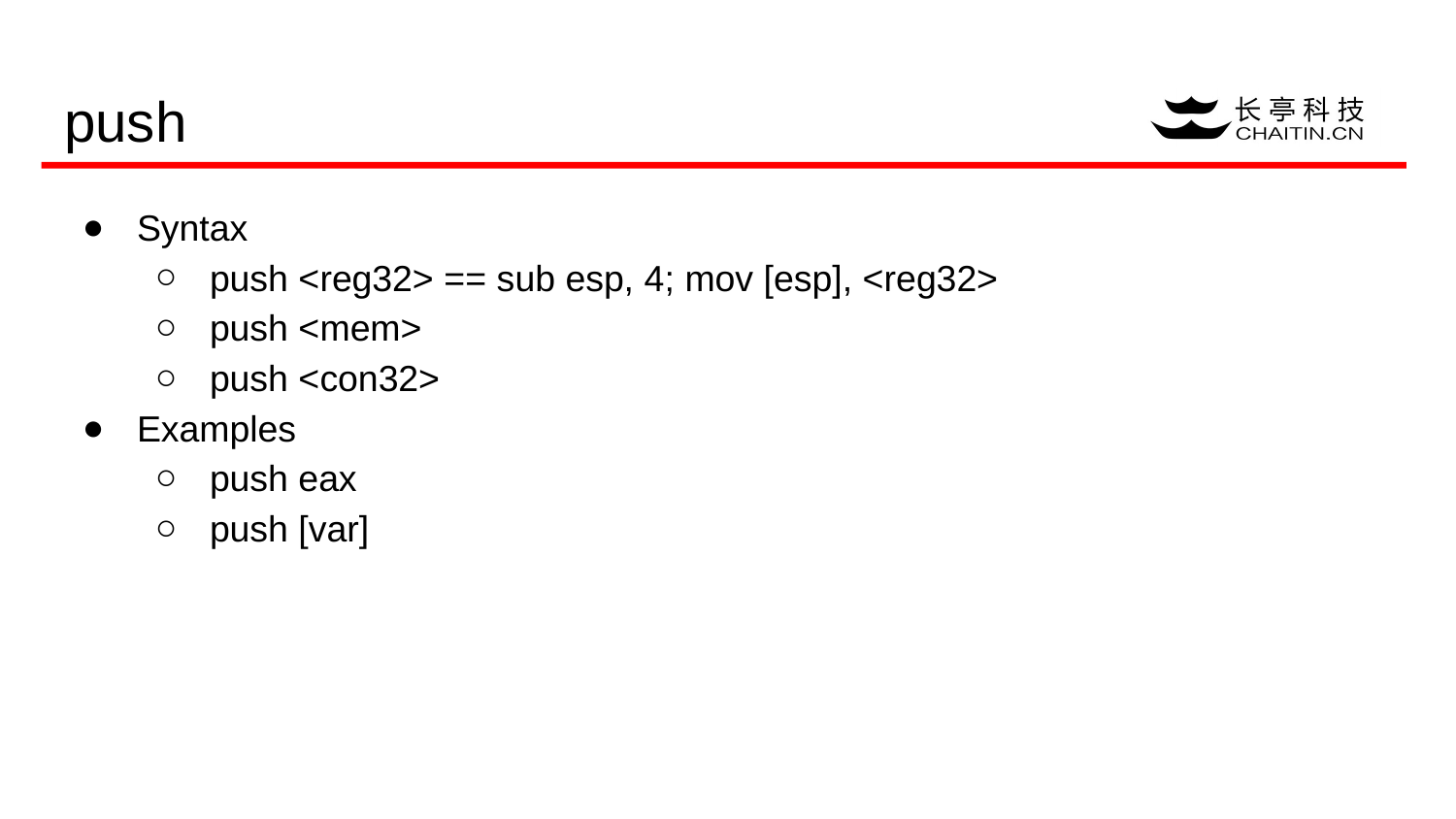

# push
Syntax
push <reg32> == sub esp, 4; mov [esp], <reg32>
push <mem>
push <con32>
Examples
push eax
push [var]